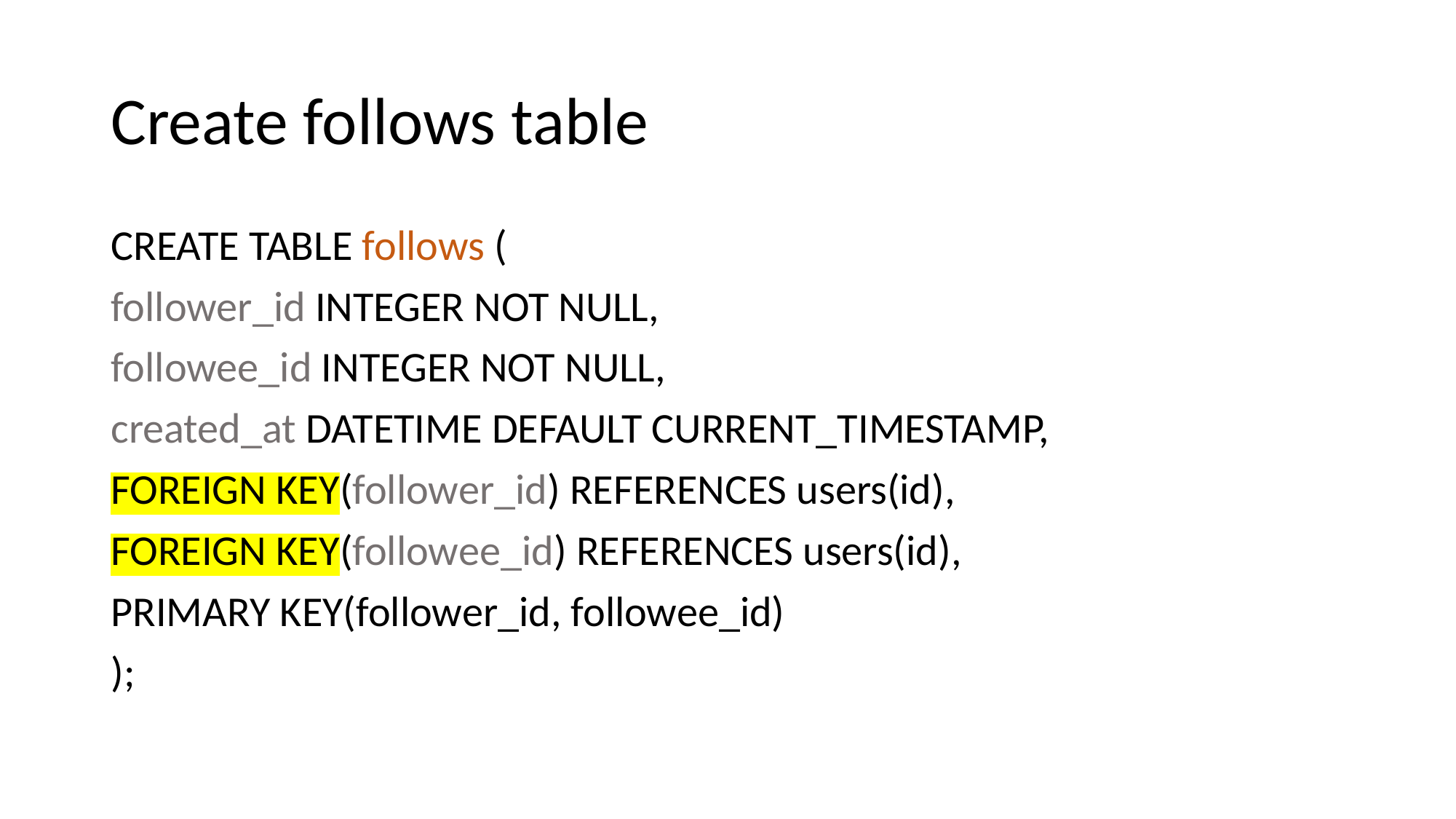

# Create follows table
CREATE TABLE follows (
follower_id INTEGER NOT NULL,
followee_id INTEGER NOT NULL,
created_at DATETIME DEFAULT CURRENT_TIMESTAMP,
FOREIGN KEY(follower_id) REFERENCES users(id),
FOREIGN KEY(followee_id) REFERENCES users(id),
PRIMARY KEY(follower_id, followee_id)
);